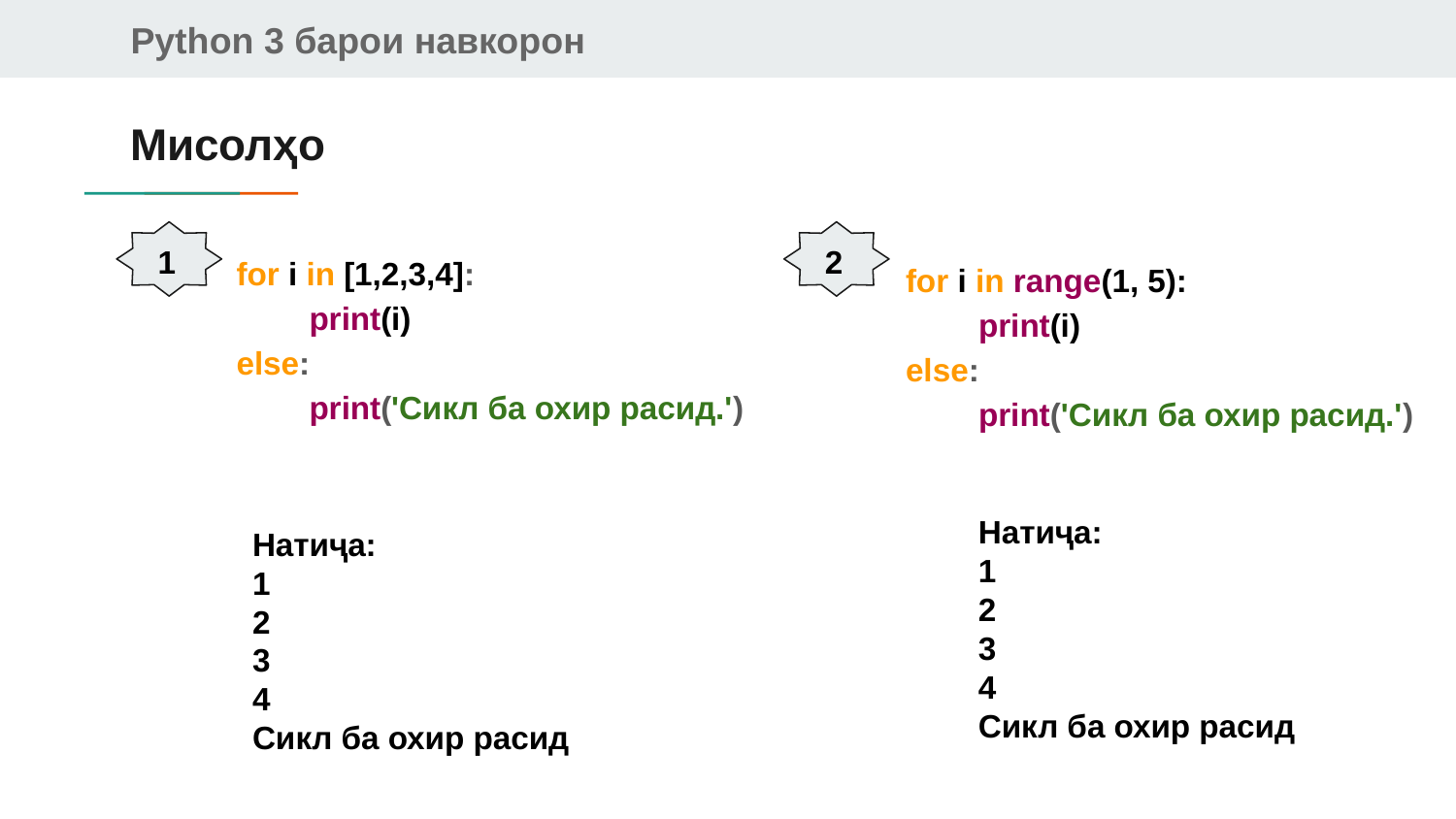

# Мисолҳо

1

2
for i in [1,2,3,4]:
print(i)
else:
print('Сикл ба охир расид.')
for i in range(1, 5):
print(i)
else:
print('Сикл ба охир расид.')
Натиҷа:
1
2
3
4
Сикл ба охир расид
Натиҷа:
1
2
3
4
Сикл ба охир расид